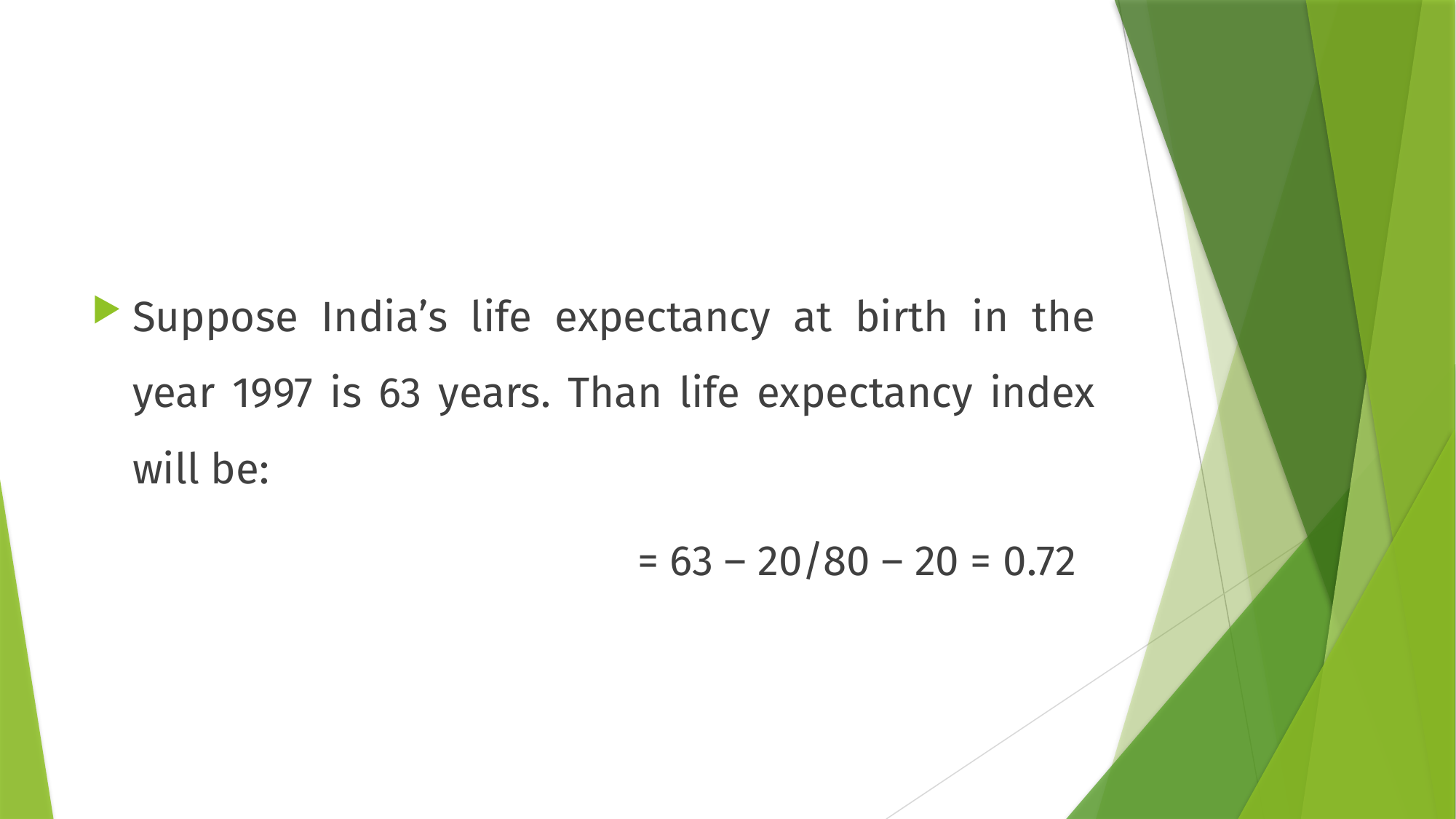

#
Suppose India’s life expectancy at birth in the year 1997 is 63 years. Than life expectancy index will be:
					= 63 – 20/80 – 20 = 0.72